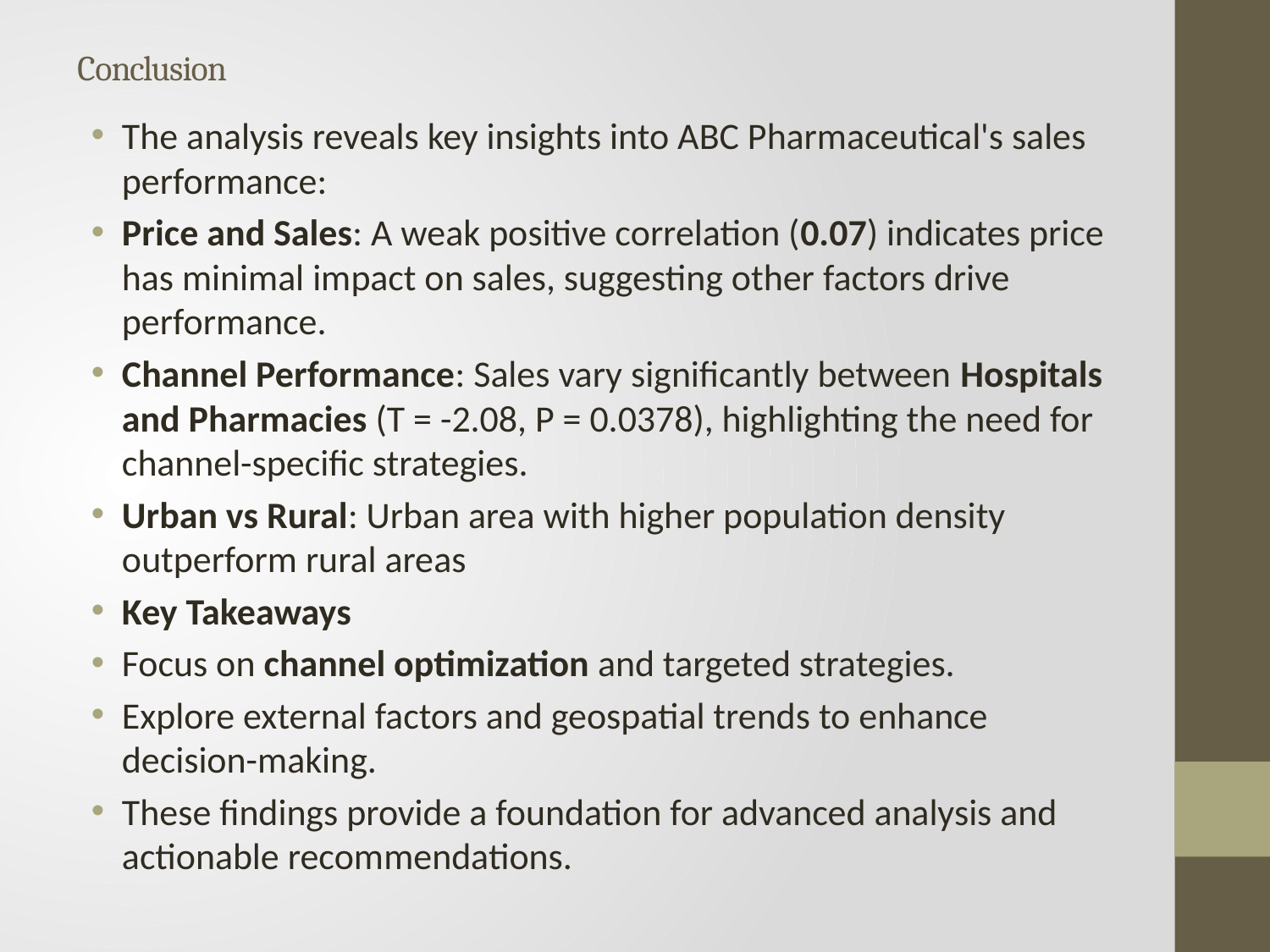

# Conclusion
The analysis reveals key insights into ABC Pharmaceutical's sales performance:
Price and Sales: A weak positive correlation (0.07) indicates price has minimal impact on sales, suggesting other factors drive performance.
Channel Performance: Sales vary significantly between Hospitals and Pharmacies (T = -2.08, P = 0.0378), highlighting the need for channel-specific strategies.
Urban vs Rural: Urban area with higher population density outperform rural areas
Key Takeaways
Focus on channel optimization and targeted strategies.
Explore external factors and geospatial trends to enhance decision-making.
These findings provide a foundation for advanced analysis and actionable recommendations.